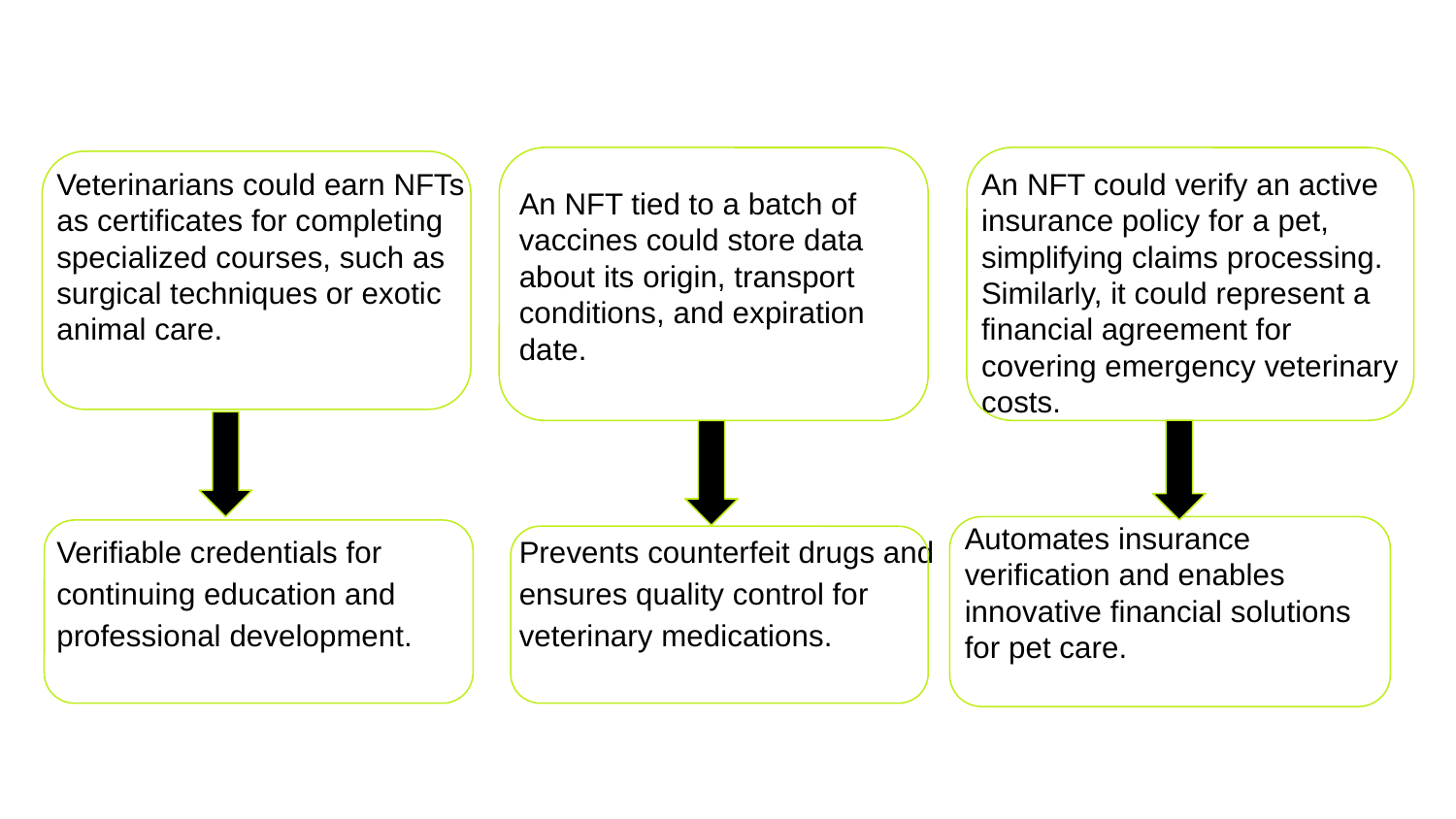

Veterinarians could earn NFTs as certificates for completing specialized courses, such as surgical techniques or exotic animal care.
An NFT could verify an active insurance policy for a pet, simplifying claims processing. Similarly, it could represent a financial agreement for covering emergency veterinary costs.

An NFT tied to a batch of vaccines could store data about its origin, transport conditions, and expiration date.

Automates insurance verification and enables innovative financial solutions for pet care.
Verifiable credentials for continuing education and professional development.

Prevents counterfeit drugs and ensures quality control for veterinary medications.